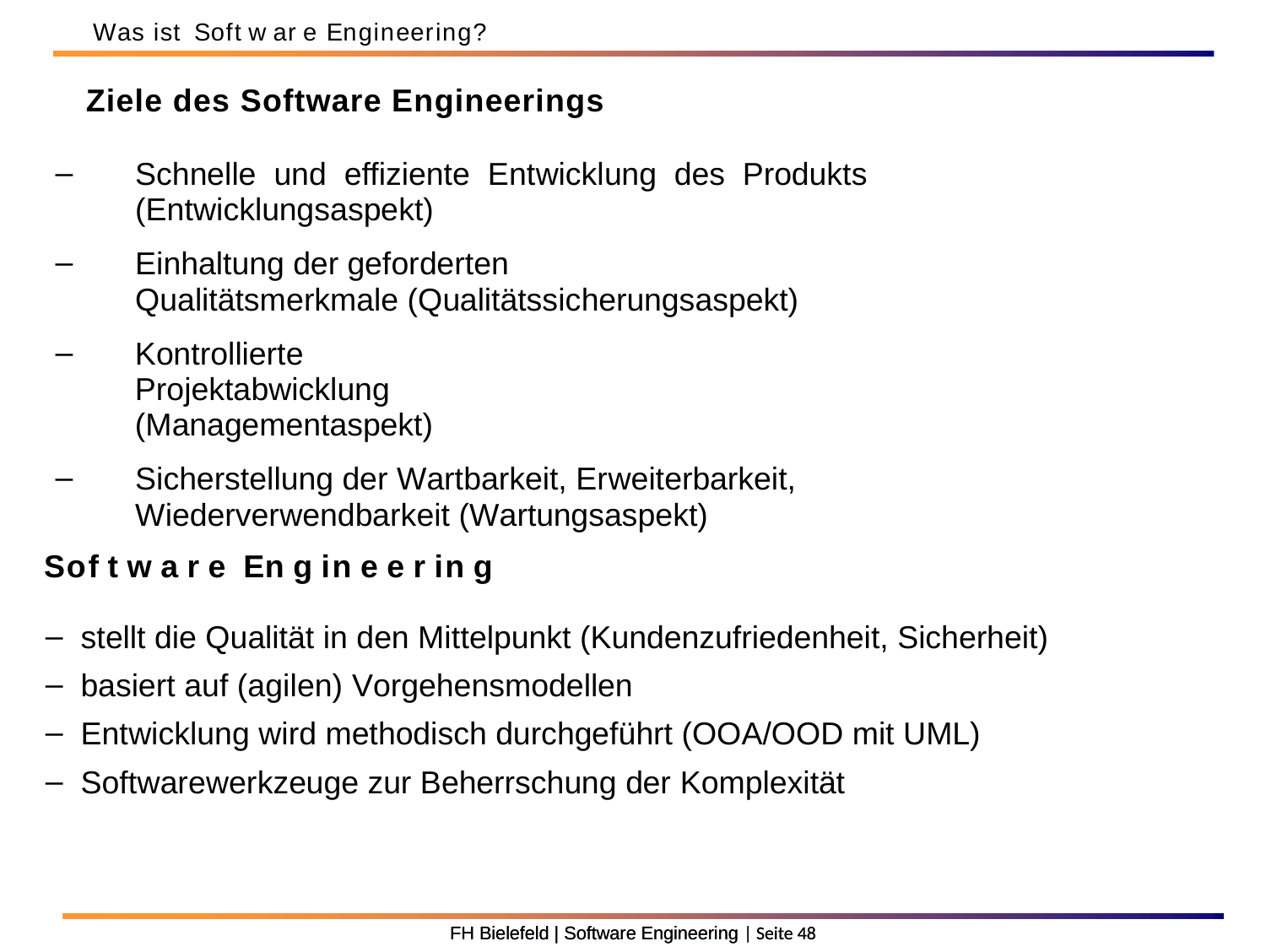

Was ist  Soft w ar e Engineering?
Ziele des Software Engineerings
Schnelle  und  effiziente  Entwicklung  des  Produkts (Entwicklungsaspekt)

Einhaltung der geforderten	Qualitätsmerkmale (Qualitätssicherungsaspekt)

Kontrollierte	Projektabwicklung (Managementaspekt)

Sicherstellung der Wartbarkeit, Erweiterbarkeit,	Wiederverwendbarkeit (Wartungsaspekt)

Sof t w a r e  En g in e e r in g

stellt die Qualität in den Mittelpunkt (Kundenzufriedenheit, Sicherheit)
basiert auf (agilen) Vorgehensmodellen
Entwicklung wird methodisch durchgeführt (OOA/OOD mit UML)
Softwarewerkzeuge zur Beherrschung der Komplexität